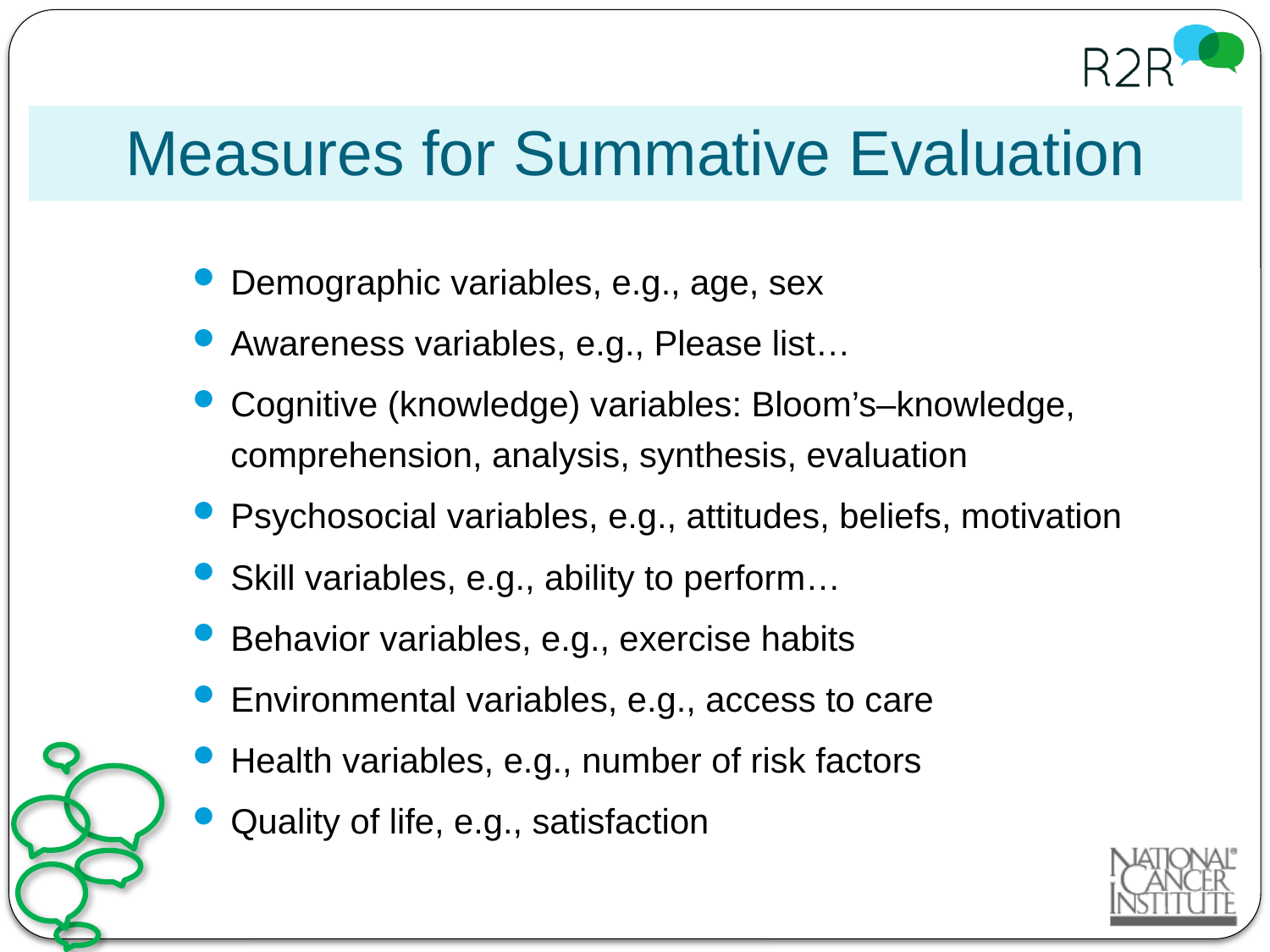

# Measures for Summative Evaluation
Demographic variables, e.g., age, sex
Awareness variables, e.g., Please list…
Cognitive (knowledge) variables: Bloom’s–knowledge, comprehension, analysis, synthesis, evaluation
Psychosocial variables, e.g., attitudes, beliefs, motivation
Skill variables, e.g., ability to perform…
Behavior variables, e.g., exercise habits
Environmental variables, e.g., access to care
Health variables, e.g., number of risk factors
Quality of life, e.g., satisfaction